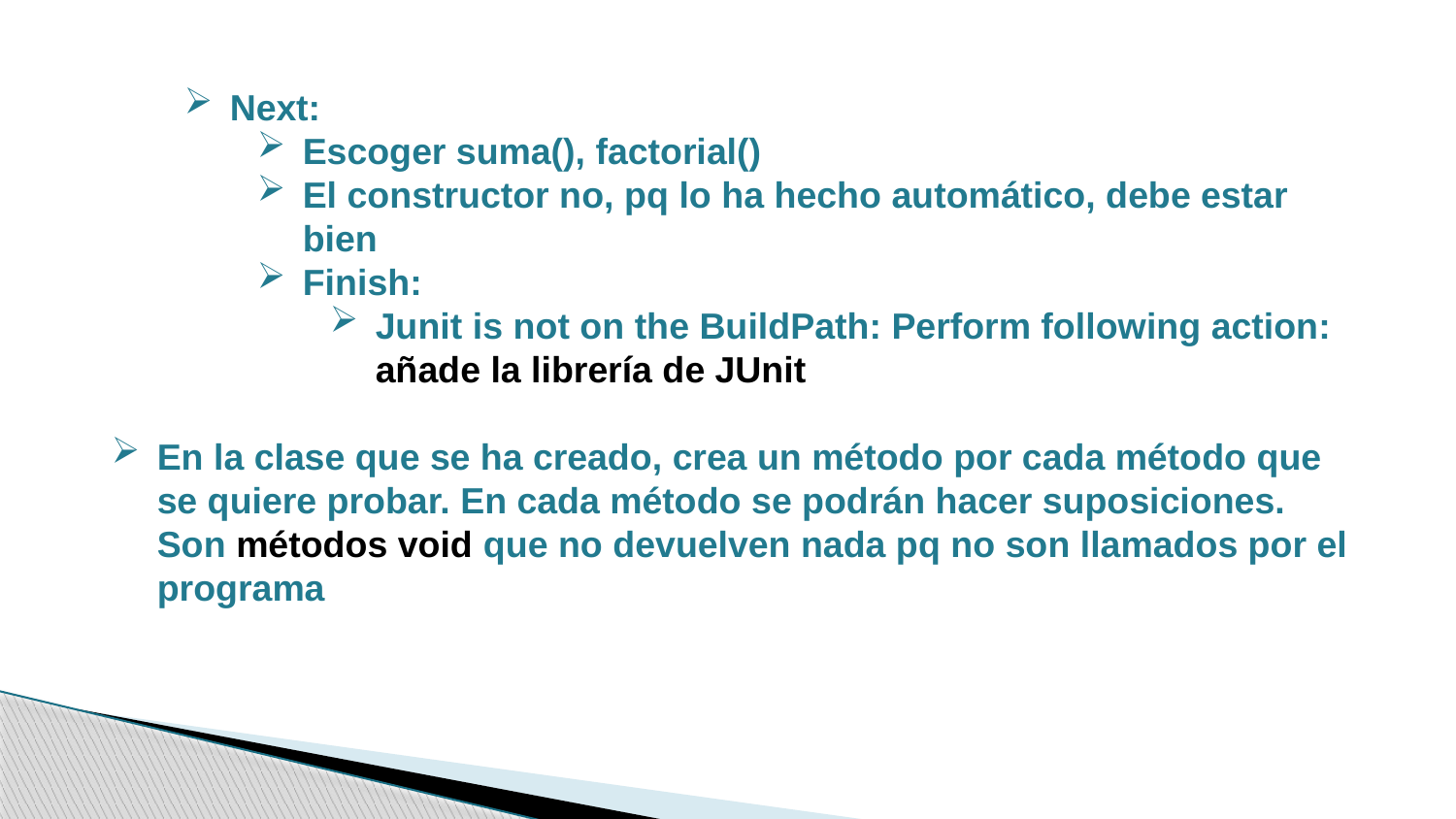

Next:
Escoger suma(), factorial()
El constructor no, pq lo ha hecho automático, debe estar bien
Finish:
Junit is not on the BuildPath: Perform following action: añade la librería de JUnit

En la clase que se ha creado, crea un método por cada método que se quiere probar. En cada método se podrán hacer suposiciones. Son métodos void que no devuelven nada pq no son llamados por el programa